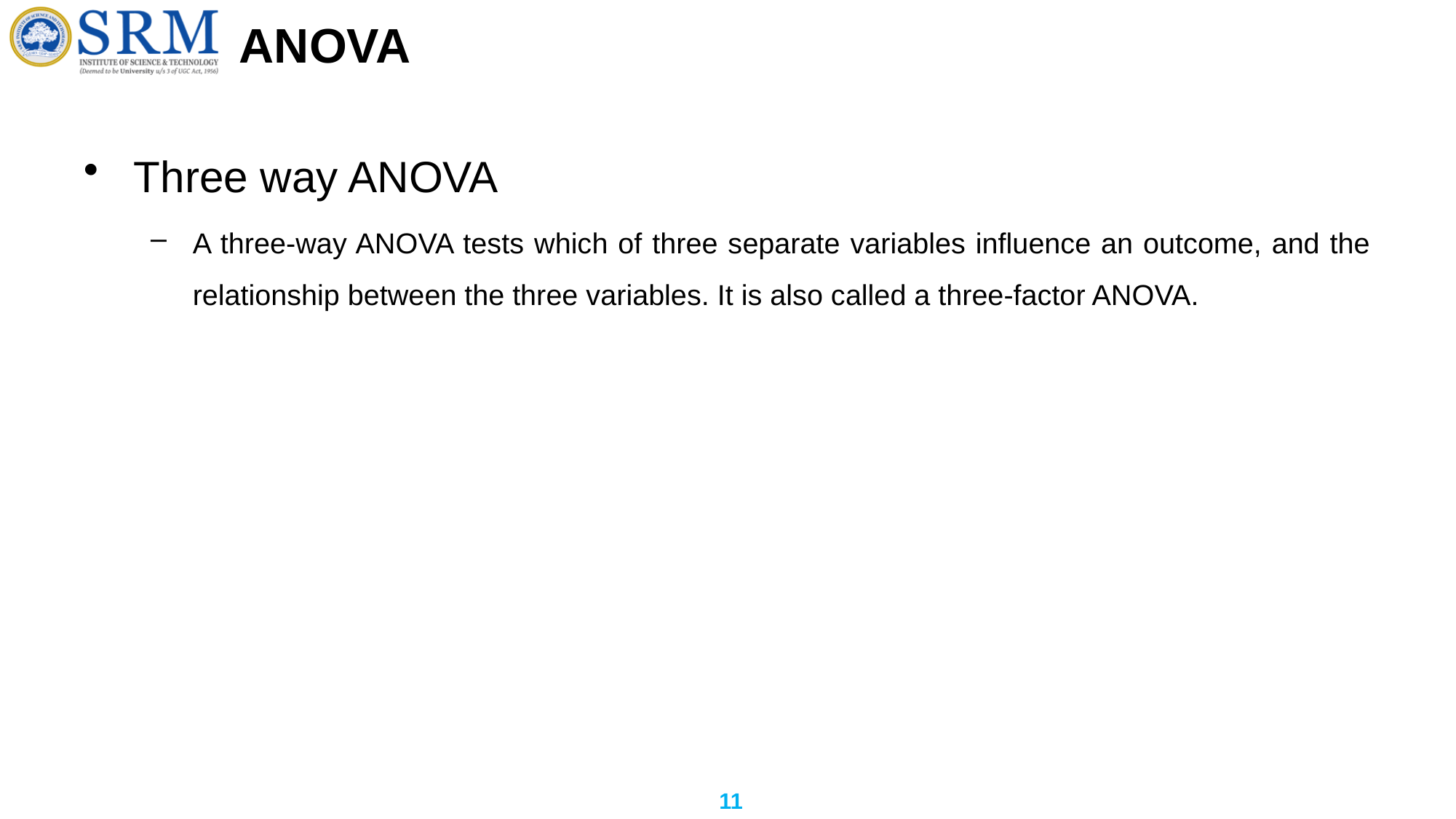

# ANOVA
Three way ANOVA
A three-way ANOVA tests which of three separate variables influence an outcome, and the relationship between the three variables. It is also called a three-factor ANOVA.
11